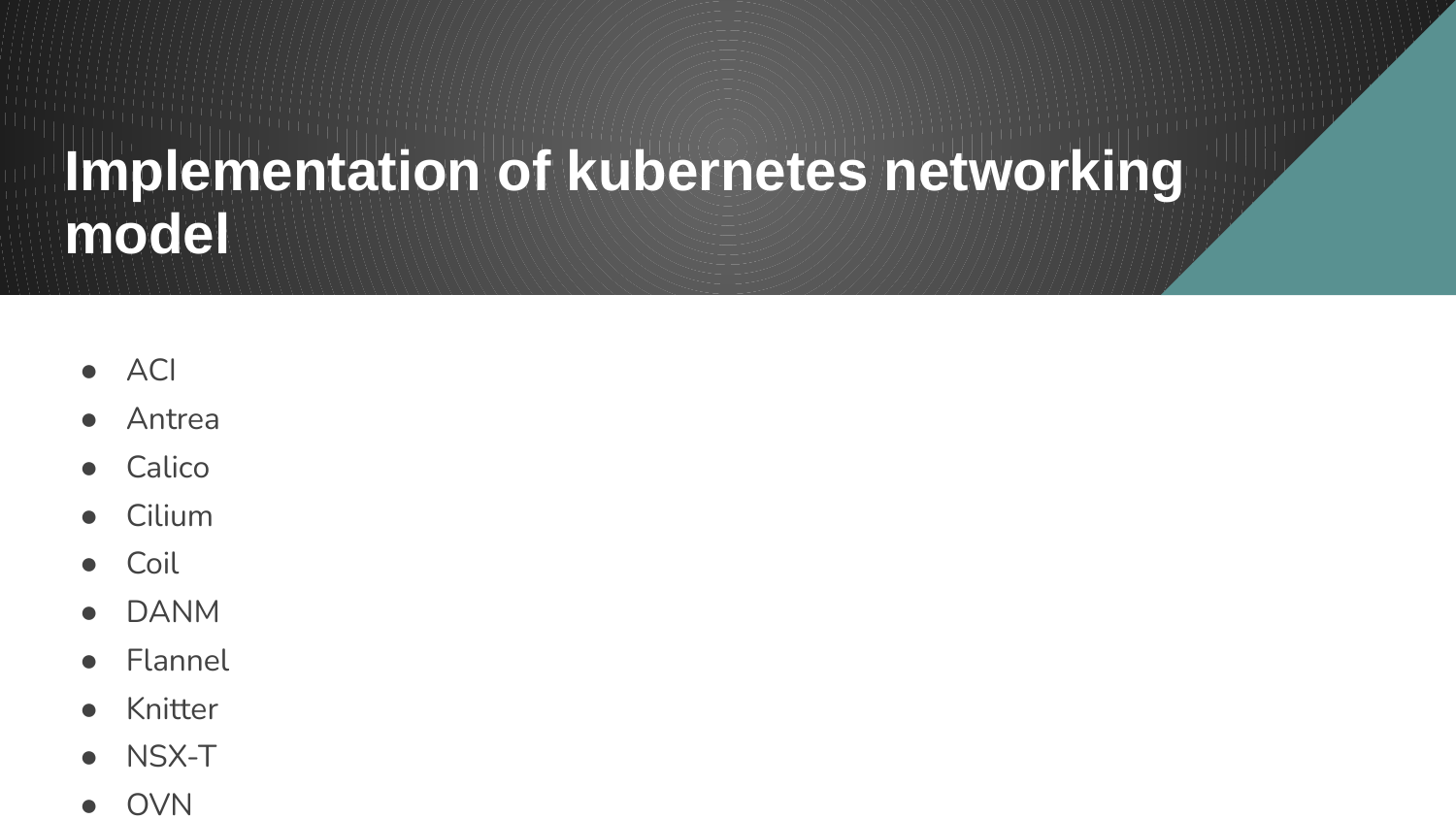

# Implementation of kubernetes networking model
ACI
Antrea
Calico
Cilium
Coil
DANM
Flannel
Knitter
NSX-T
OVN